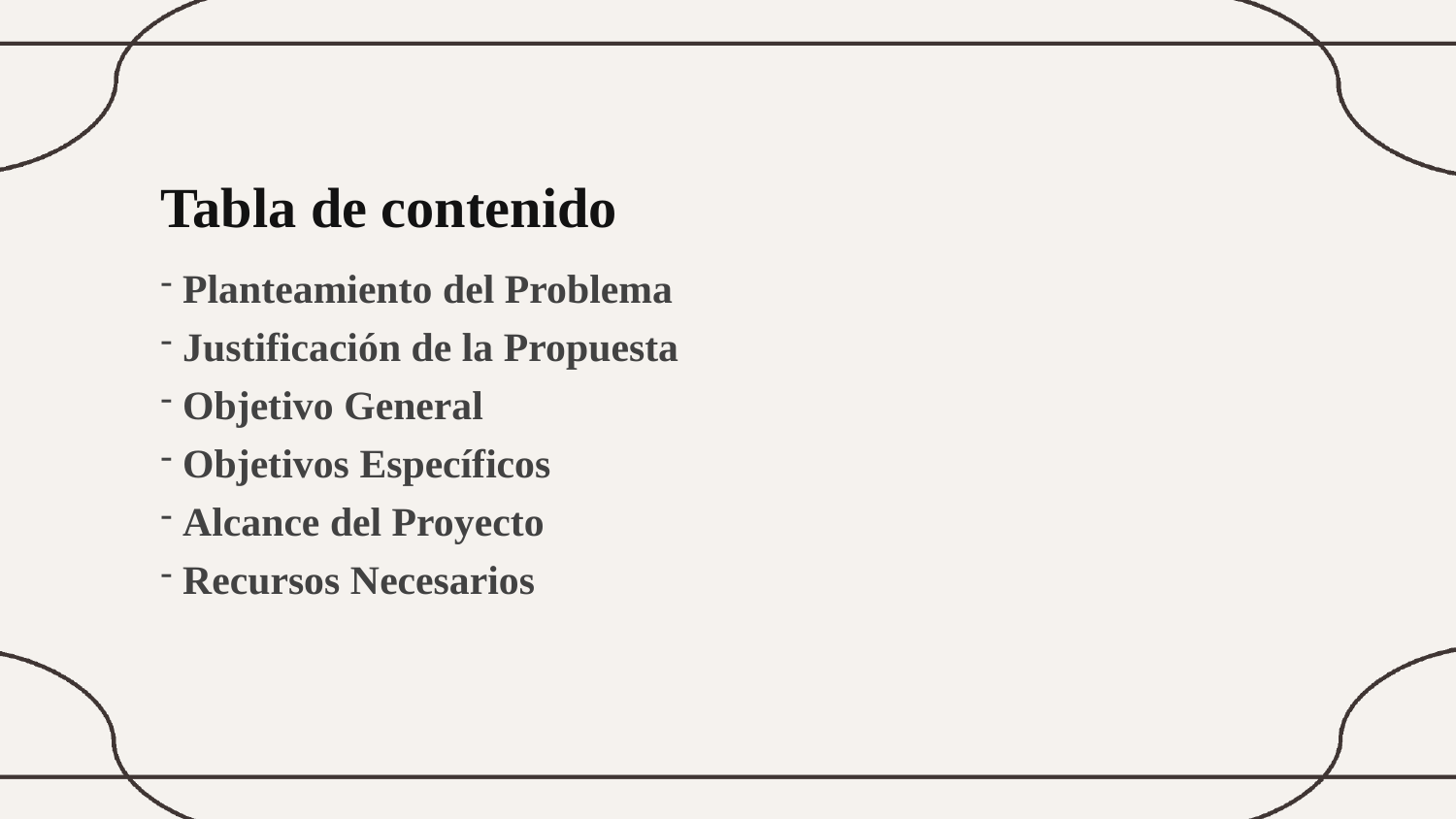

Tabla de contenido
 Planteamiento del Problema
 Justificación de la Propuesta
 Objetivo General
 Objetivos Específicos
 Alcance del Proyecto
 Recursos Necesarios